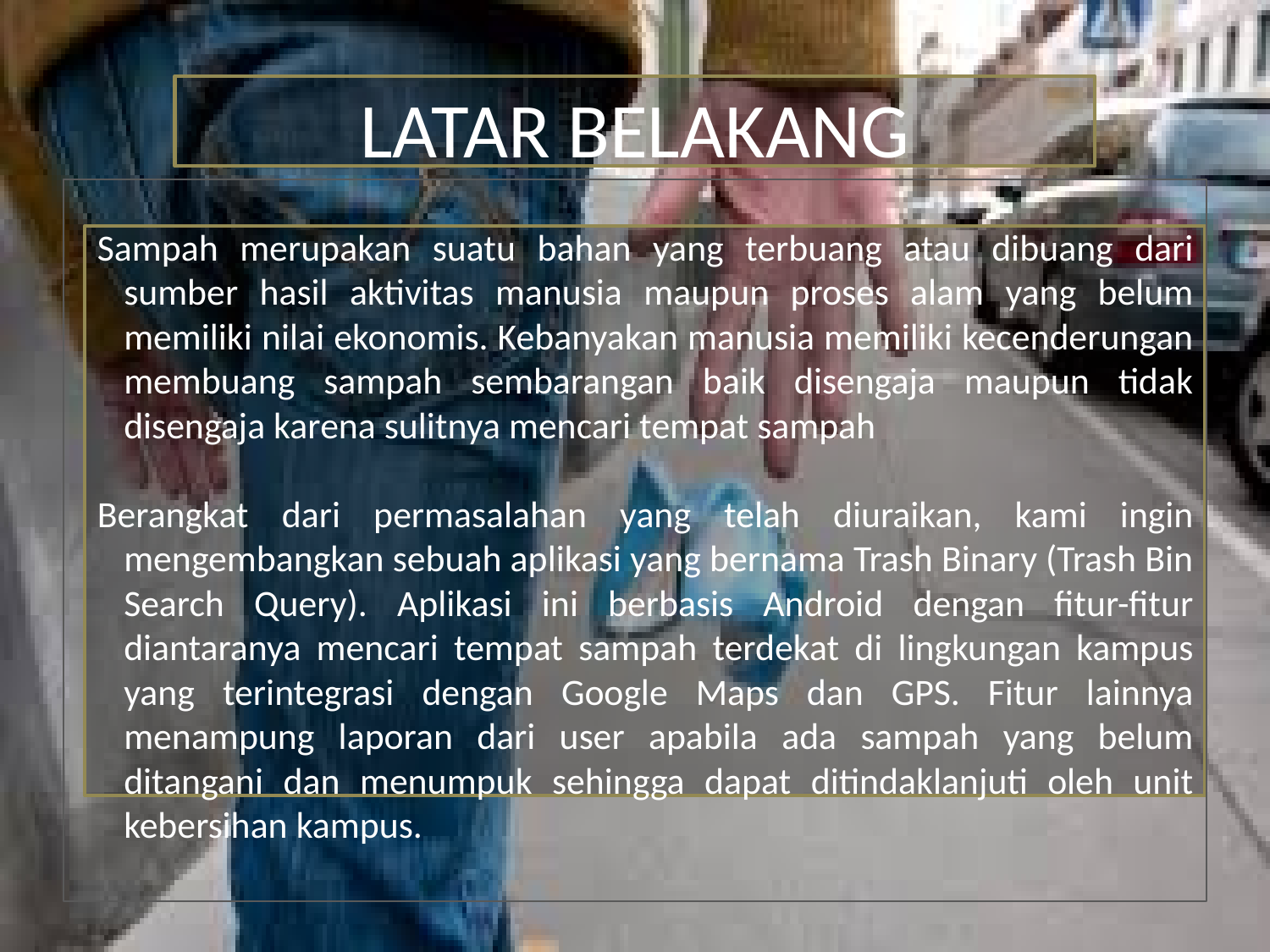

# LATAR BELAKANG

Sampah merupakan suatu bahan yang terbuang atau dibuang dari sumber hasil aktivitas manusia maupun proses alam yang belum memiliki nilai ekonomis. Kebanyakan manusia memiliki kecenderungan membuang sampah sembarangan baik disengaja maupun tidak disengaja karena sulitnya mencari tempat sampah

Berangkat dari permasalahan yang telah diuraikan, kami ingin mengembangkan sebuah aplikasi yang bernama Trash Binary (Trash Bin Search Query). Aplikasi ini berbasis Android dengan fitur-fitur diantaranya mencari tempat sampah terdekat di lingkungan kampus yang terintegrasi dengan Google Maps dan GPS. Fitur lainnya menampung laporan dari user apabila ada sampah yang belum ditangani dan menumpuk sehingga dapat ditindaklanjuti oleh unit kebersihan kampus.